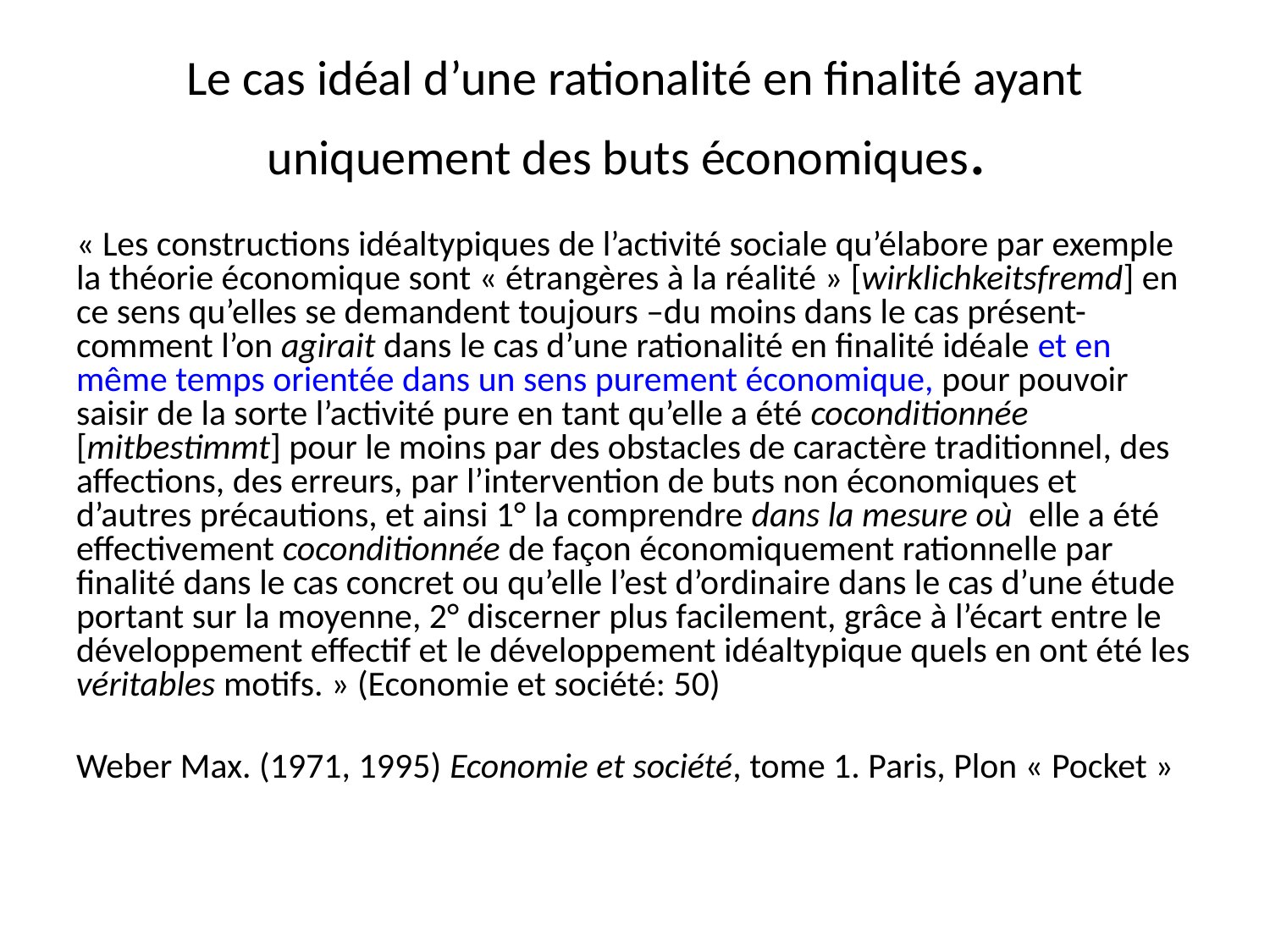

# Le cas idéal d’une rationalité en finalité ayant uniquement des buts économiques.
« Les constructions idéaltypiques de l’activité sociale qu’élabore par exemple la théorie économique sont « étrangères à la réalité » [wirklichkeitsfremd] en ce sens qu’elles se demandent toujours –du moins dans le cas présent- comment l’on agirait dans le cas d’une rationalité en finalité idéale et en même temps orientée dans un sens purement économique, pour pouvoir saisir de la sorte l’activité pure en tant qu’elle a été coconditionnée [mitbestimmt] pour le moins par des obstacles de caractère traditionnel, des affections, des erreurs, par l’intervention de buts non économiques et d’autres précautions, et ainsi 1° la comprendre dans la mesure où  elle a été effectivement coconditionnée de façon économiquement rationnelle par finalité dans le cas concret ou qu’elle l’est d’ordinaire dans le cas d’une étude portant sur la moyenne, 2° discerner plus facilement, grâce à l’écart entre le développement effectif et le développement idéaltypique quels en ont été les véritables motifs. » (Economie et société: 50)

Weber Max. (1971, 1995) Economie et société, tome 1. Paris, Plon « Pocket »